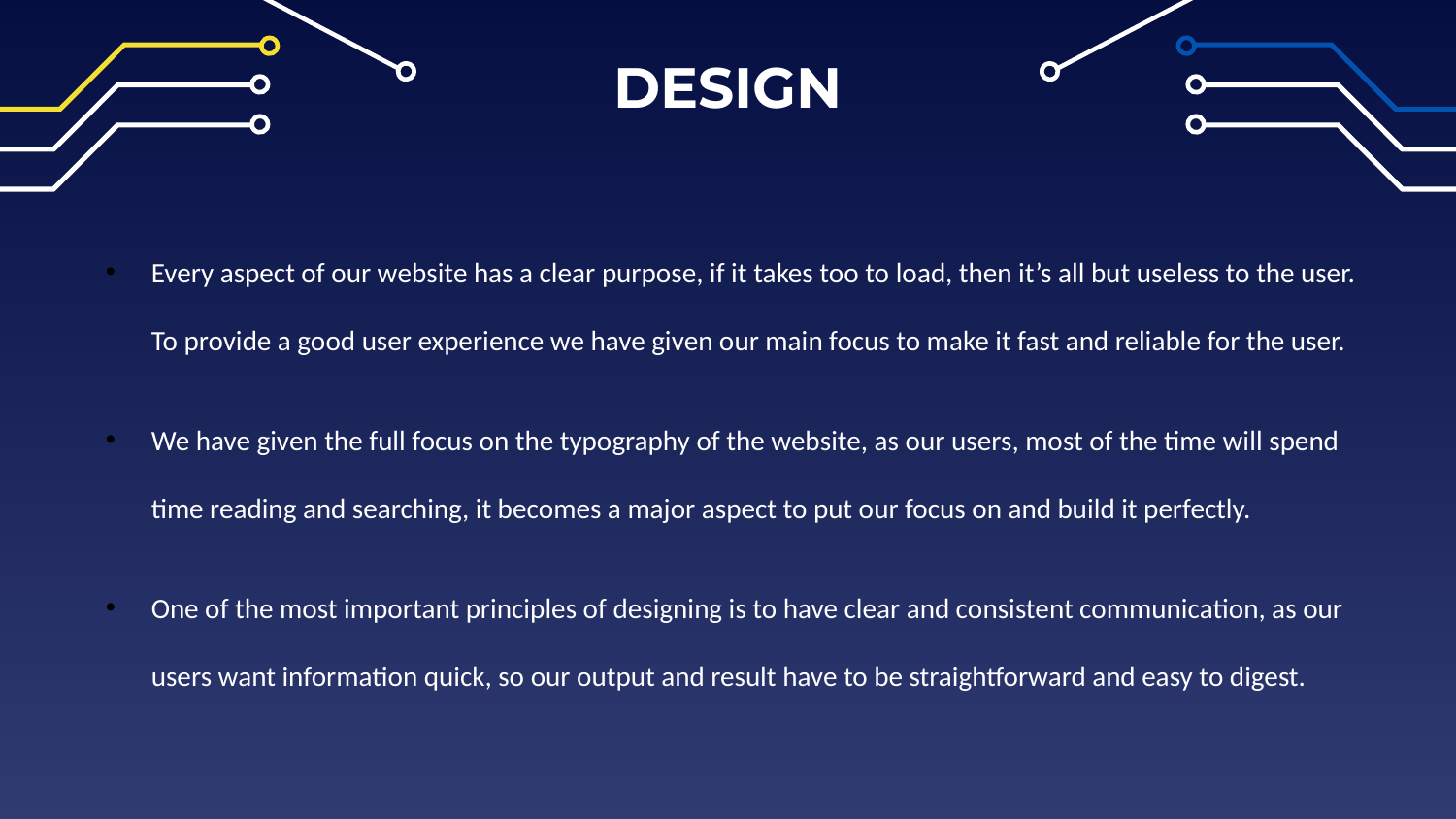

DESIGN
Every aspect of our website has a clear purpose, if it takes too to load, then it’s all but useless to the user.  To provide a good user experience we have given our main focus to make it fast and reliable for the user.
We have given the full focus on the typography of the website, as our users, most of the time will spend time reading and searching, it becomes a major aspect to put our focus on and build it perfectly.
One of the most important principles of designing is to have clear and consistent communication, as our users want information quick, so our output and result have to be straightforward and easy to digest.